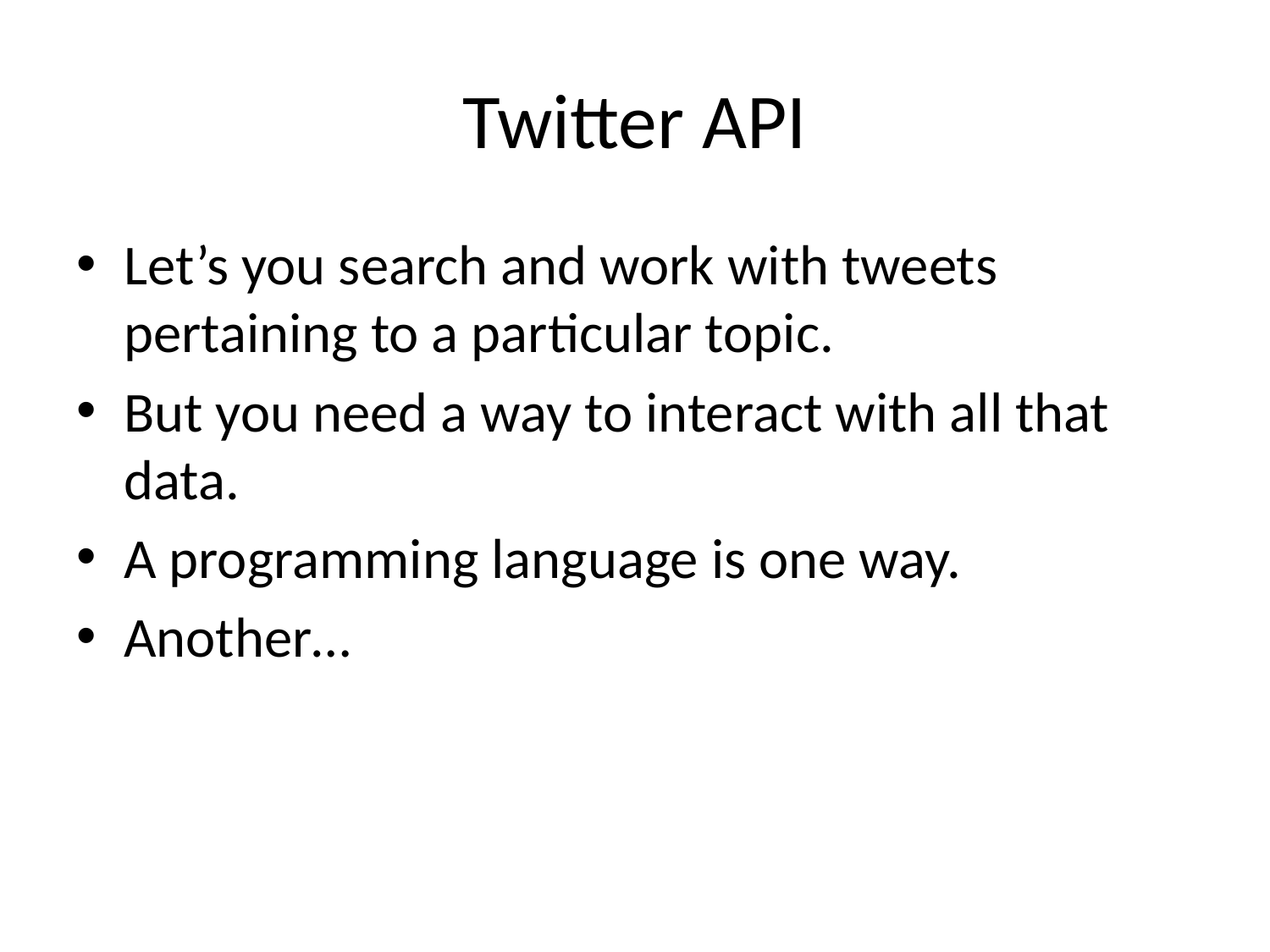

# Twitter API
Let’s you search and work with tweets pertaining to a particular topic.
But you need a way to interact with all that data.
A programming language is one way.
Another…